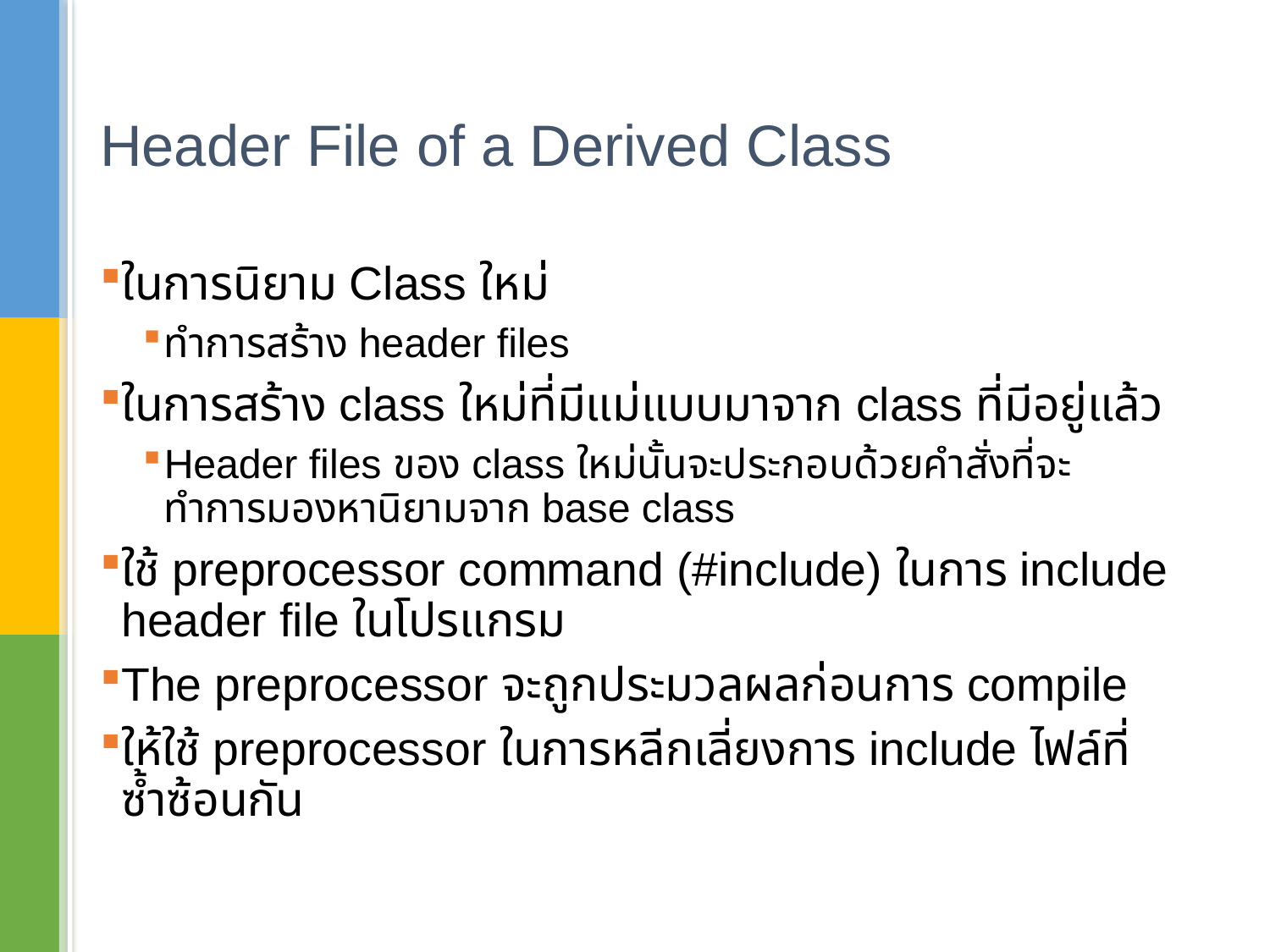

# Header File of a Derived Class
ในการนิยาม Class ใหม่
ทำการสร้าง header files
ในการสร้าง class ใหม่ที่มีแม่แบบมาจาก class ที่มีอยู่แล้ว
Header files ของ class ใหม่นั้นจะประกอบด้วยคำสั่งที่จะทำการมองหานิยามจาก base class
ใช้ preprocessor command (#include) ในการ include header file ในโปรแกรม
The preprocessor จะถูกประมวลผลก่อนการ compile
ให้ใช้ preprocessor ในการหลีกเลี่ยงการ include ไฟล์ที่ซ้ำซ้อนกัน